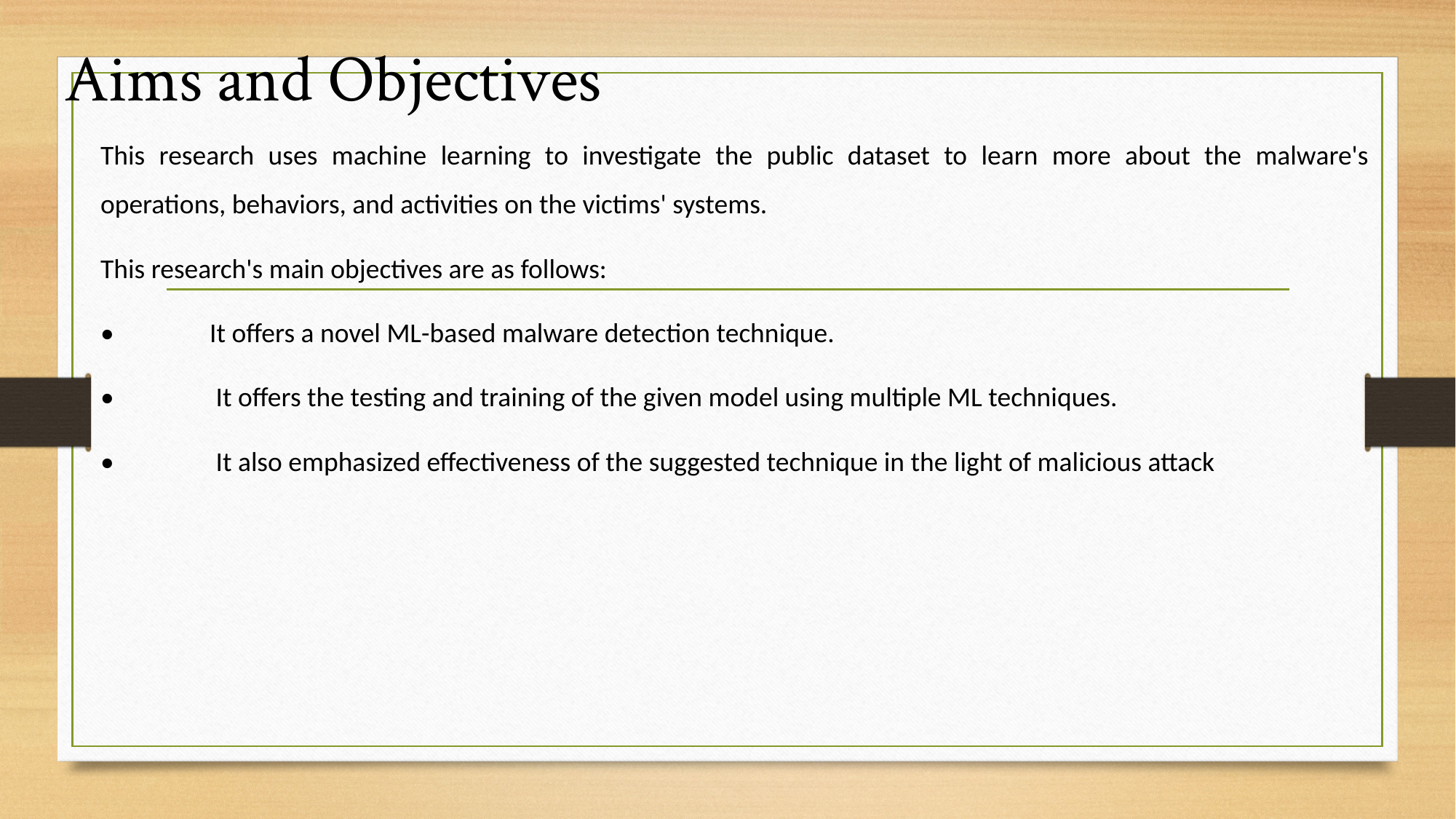

Aims and Objectives
This research uses machine learning to investigate the public dataset to learn more about the malware's operations, behaviors, and activities on the victims' systems.
This research's main objectives are as follows:
•	It offers a novel ML-based malware detection technique.
•	 It offers the testing and training of the given model using multiple ML techniques.
•	 It also emphasized effectiveness of the suggested technique in the light of malicious attack